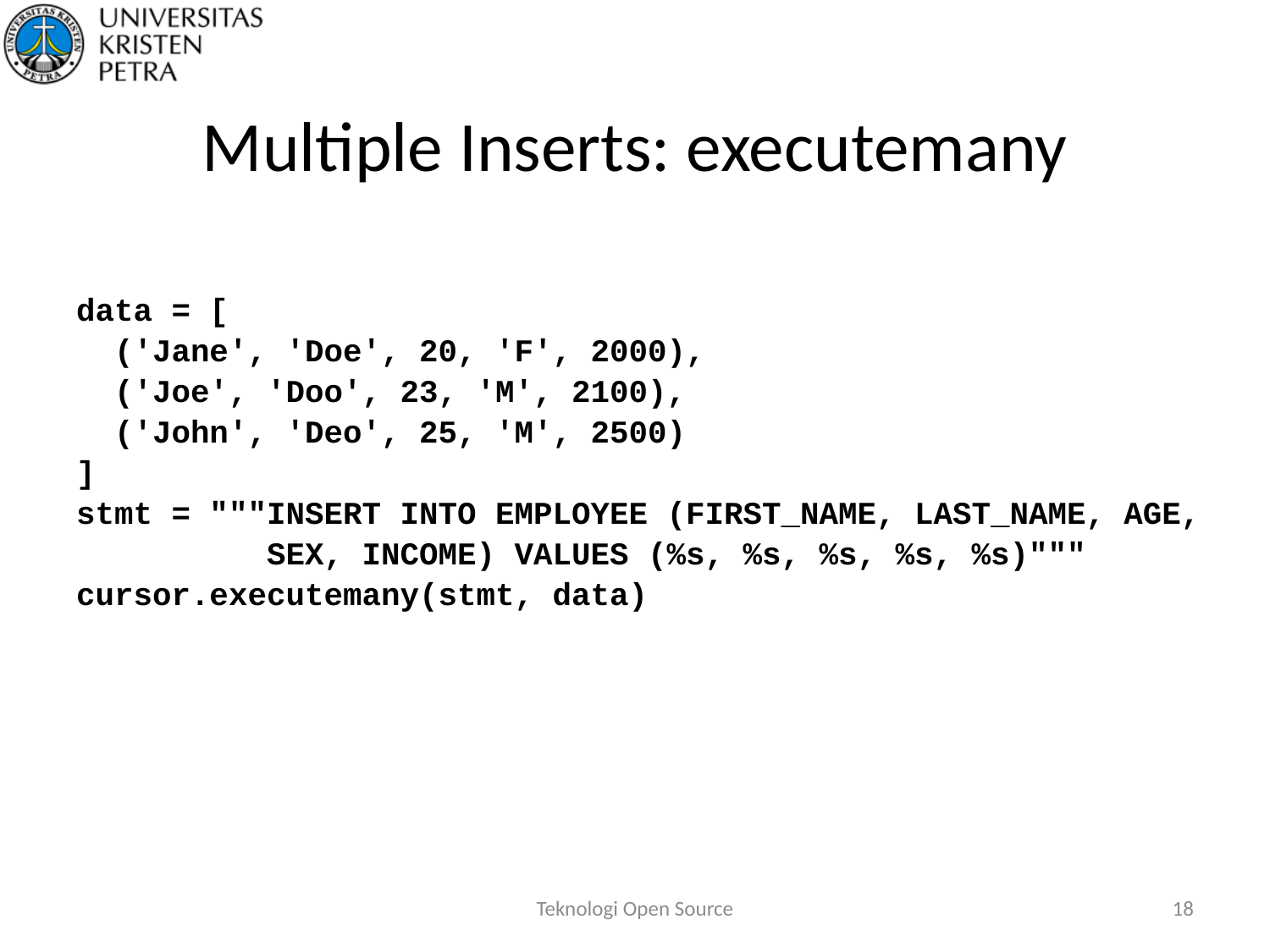

# Multiple Inserts: executemany

data = [
  ('Jane', 'Doe', 20, 'F', 2000),
  ('Joe', 'Doo', 23, 'M', 2100),
  ('John', 'Deo', 25, 'M', 2500)
]
stmt = """INSERT INTO EMPLOYEE (FIRST_NAME, LAST_NAME, AGE,
          SEX, INCOME) VALUES (%s, %s, %s, %s, %s)"""
cursor.executemany(stmt, data)
Teknologi Open Source
18